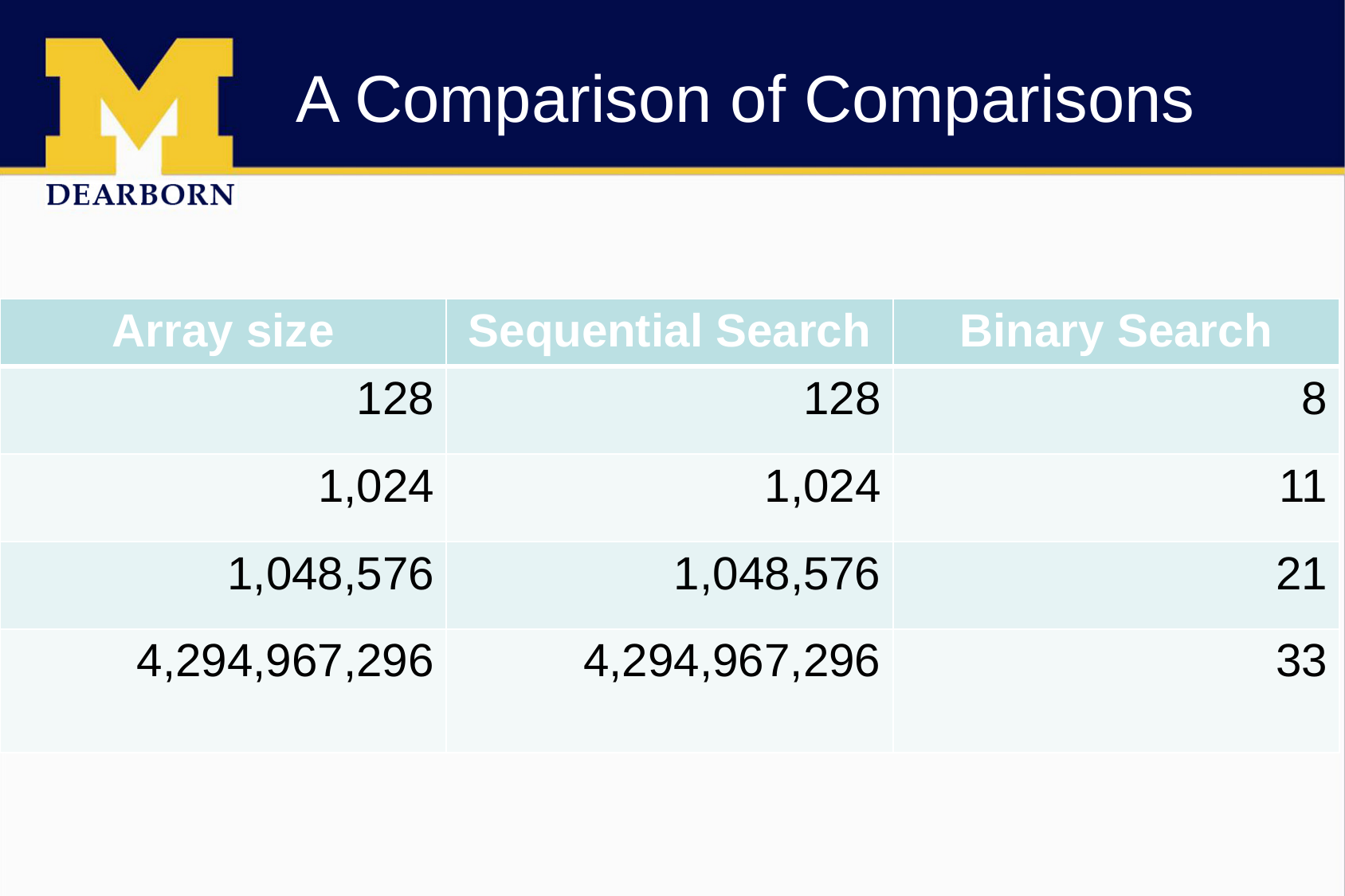

# A Comparison of Comparisons
| Array size | Sequential Search | Binary Search |
| --- | --- | --- |
| 128 | 128 | 8 |
| 1,024 | 1,024 | 11 |
| 1,048,576 | 1,048,576 | 21 |
| 4,294,967,296 | 4,294,967,296 | 33 |